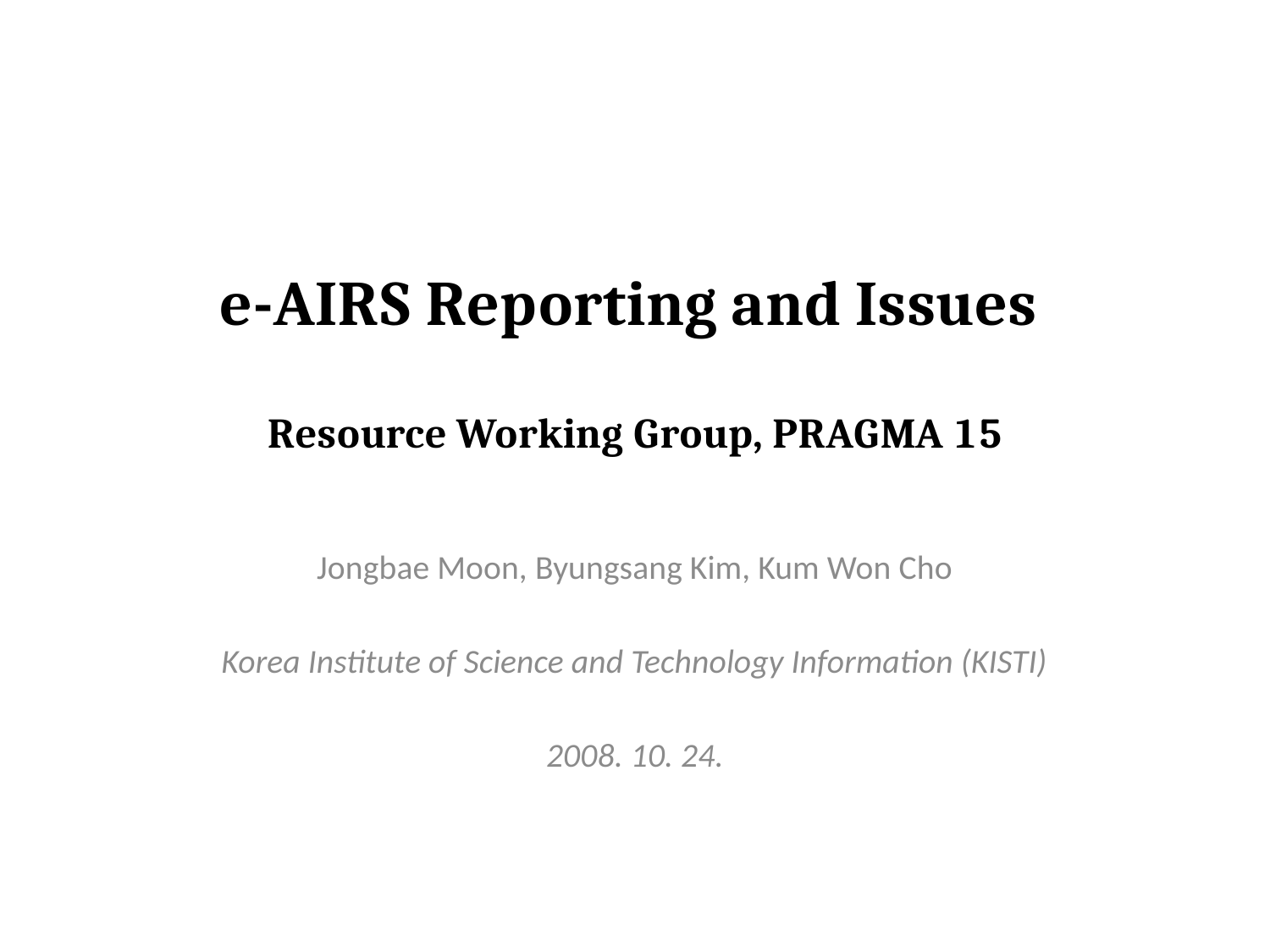

# e-AIRS Reporting and Issues Resource Working Group, PRAGMA 15
Jongbae Moon, Byungsang Kim, Kum Won Cho

Korea Institute of Science and Technology Information (KISTI)

2008. 10. 24.